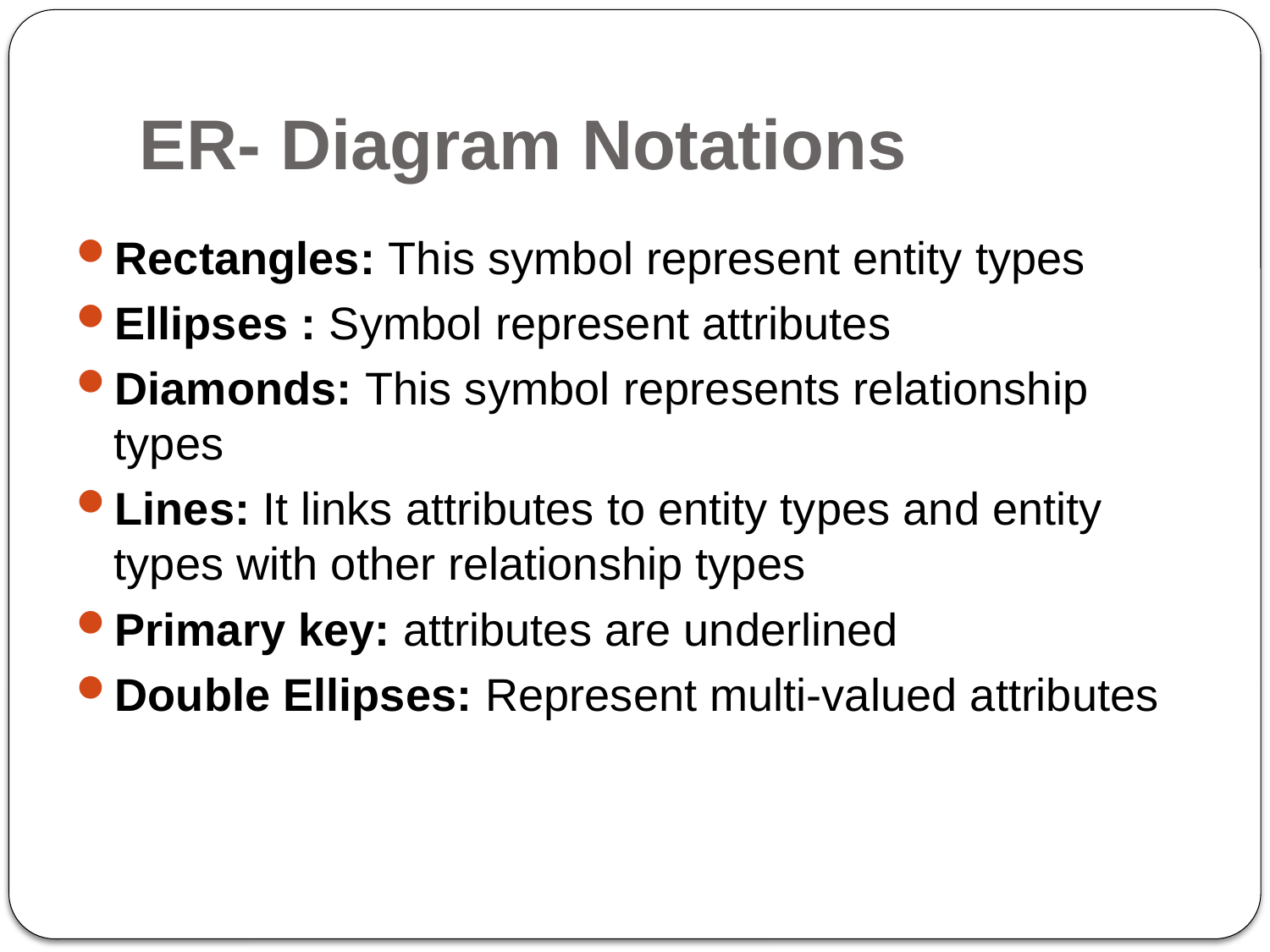

# ER- Diagram Notations
Rectangles: This symbol represent entity types
Ellipses : Symbol represent attributes
Diamonds: This symbol represents relationship types
Lines: It links attributes to entity types and entity types with other relationship types
Primary key: attributes are underlined
Double Ellipses: Represent multi-valued attributes